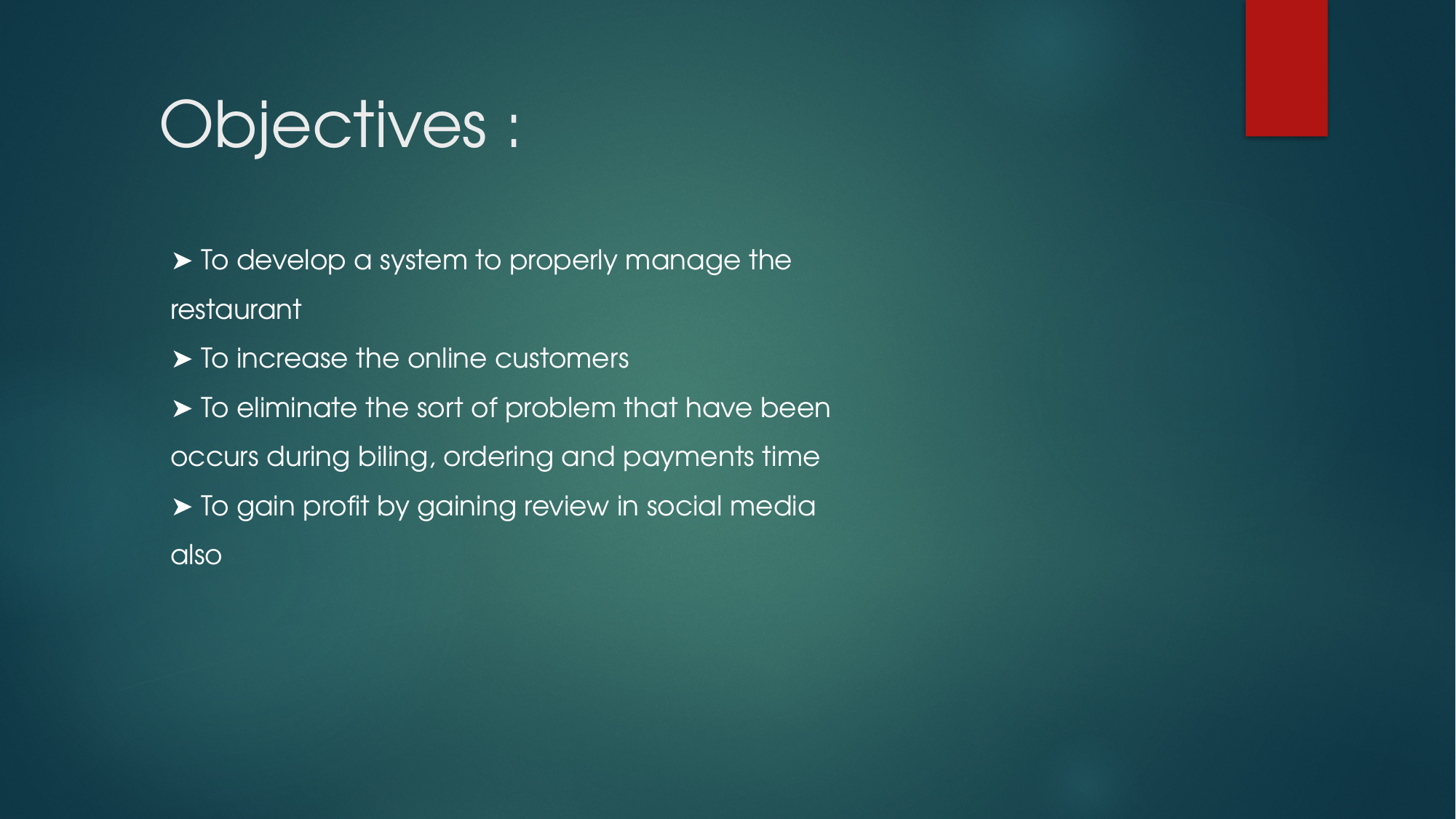

# Objectives :
➤ To develop a system to properly manage the restaurant
➤ To increase the online customers
➤ To eliminate the sort of problem that have been occurs during biling, ordering and payments time
➤ To gain profit by gaining review in social media also